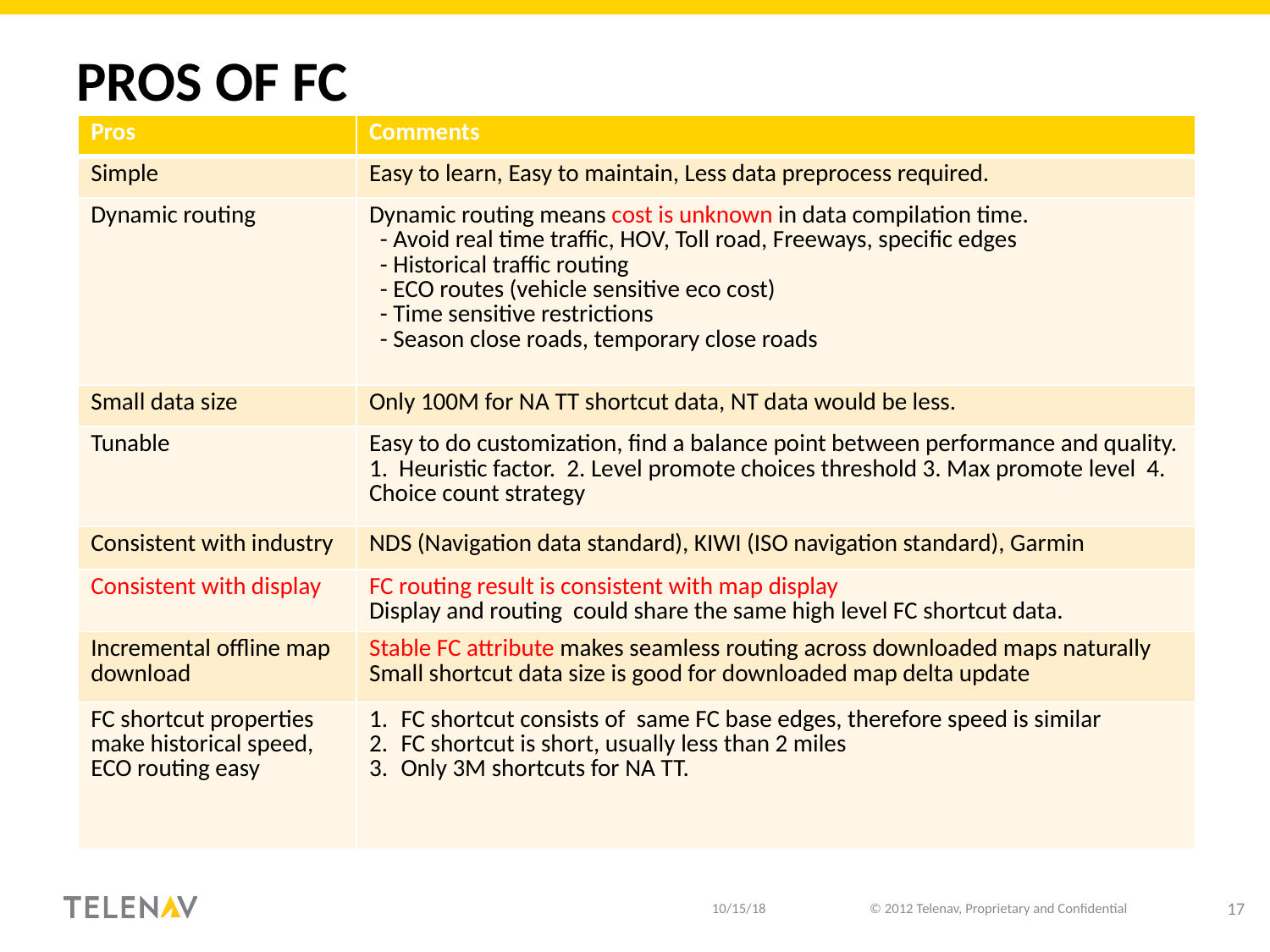

# pros of FC
| Pros | Comments |
| --- | --- |
| Simple | Easy to learn, Easy to maintain, Less data preprocess required. |
| Dynamic routing | Dynamic routing means cost is unknown in data compilation time. - Avoid real time traffic, HOV, Toll road, Freeways, specific edges - Historical traffic routing - ECO routes (vehicle sensitive eco cost) - Time sensitive restrictions - Season close roads, temporary close roads |
| Small data size | Only 100M for NA TT shortcut data, NT data would be less. |
| Tunable | Easy to do customization, find a balance point between performance and quality. 1. Heuristic factor. 2. Level promote choices threshold 3. Max promote level 4. Choice count strategy |
| Consistent with industry | NDS (Navigation data standard), KIWI (ISO navigation standard), Garmin |
| Consistent with display | FC routing result is consistent with map display Display and routing could share the same high level FC shortcut data. |
| Incremental offline map download | Stable FC attribute makes seamless routing across downloaded maps naturally Small shortcut data size is good for downloaded map delta update |
| FC shortcut properties make historical speed, ECO routing easy | FC shortcut consists of same FC base edges, therefore speed is similar FC shortcut is short, usually less than 2 miles Only 3M shortcuts for NA TT. |
10/15/18
© 2012 Telenav, Proprietary and Confidential
17